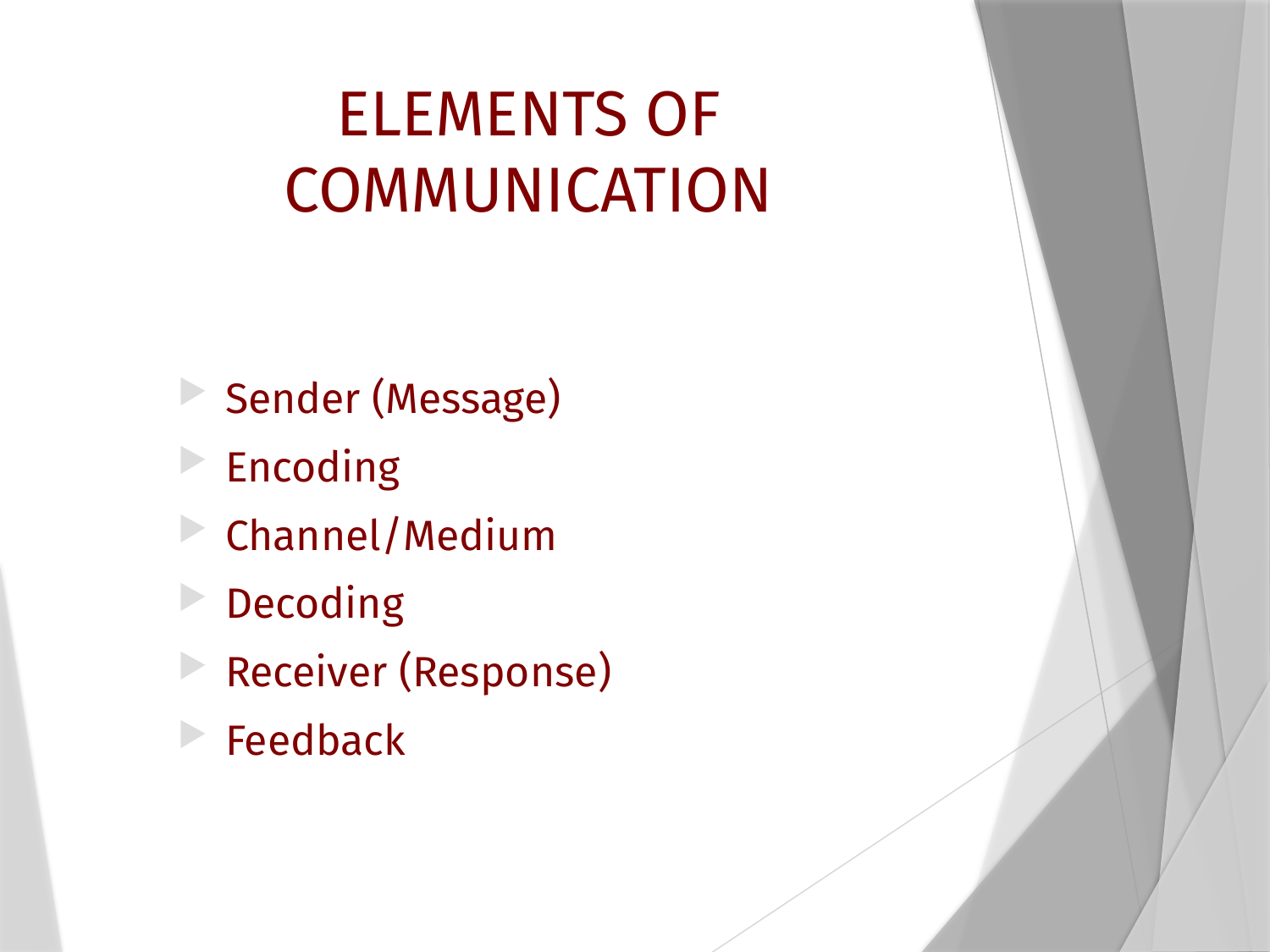

# ELEMENTS OF COMMUNICATION

Sender (Message)
Encoding
Channel/Medium
Decoding
Receiver (Response)
Feedback